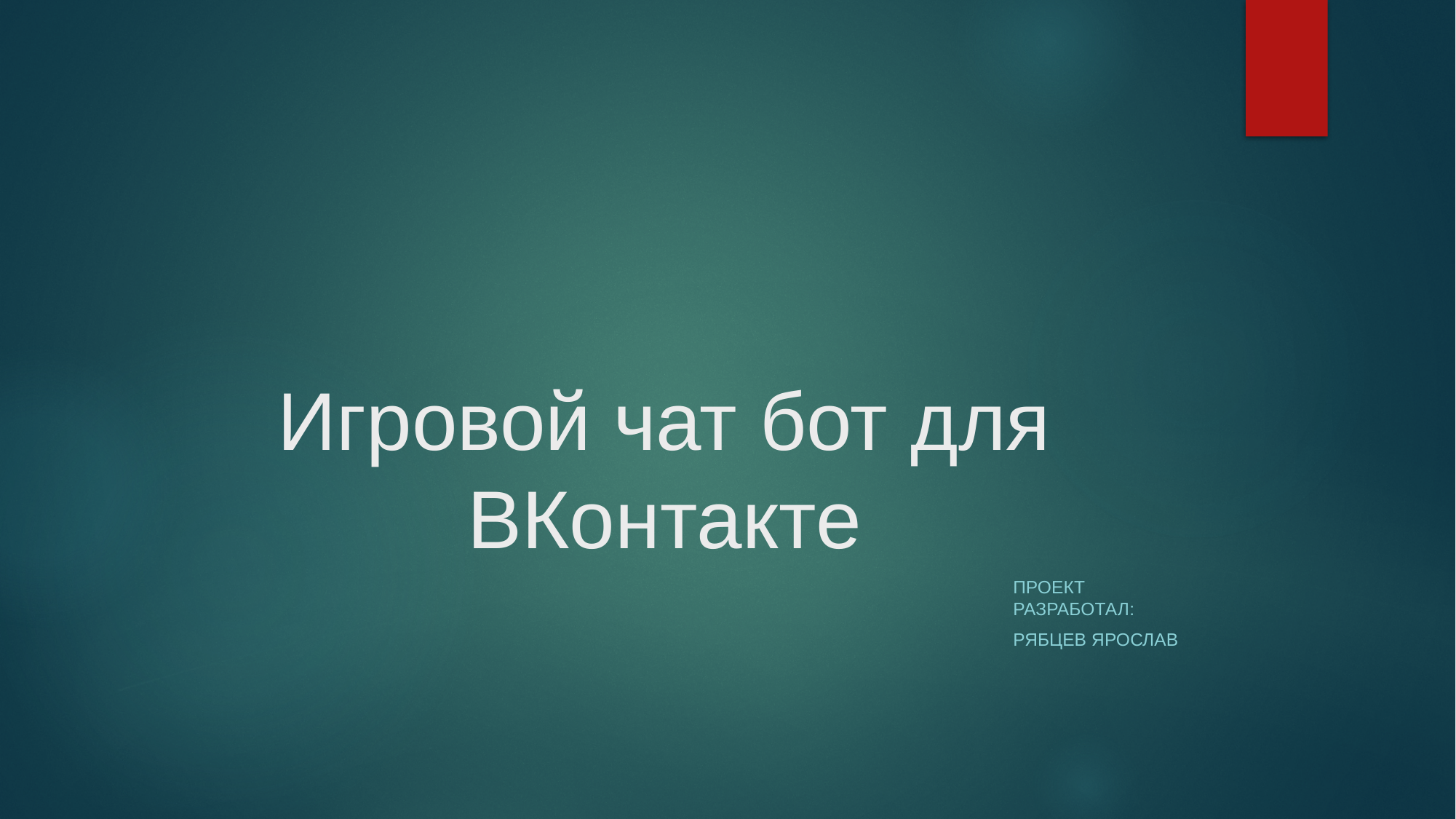

# Игровой чат бот для ВКонтакте
Проект разработал:
Рябцев ярослав